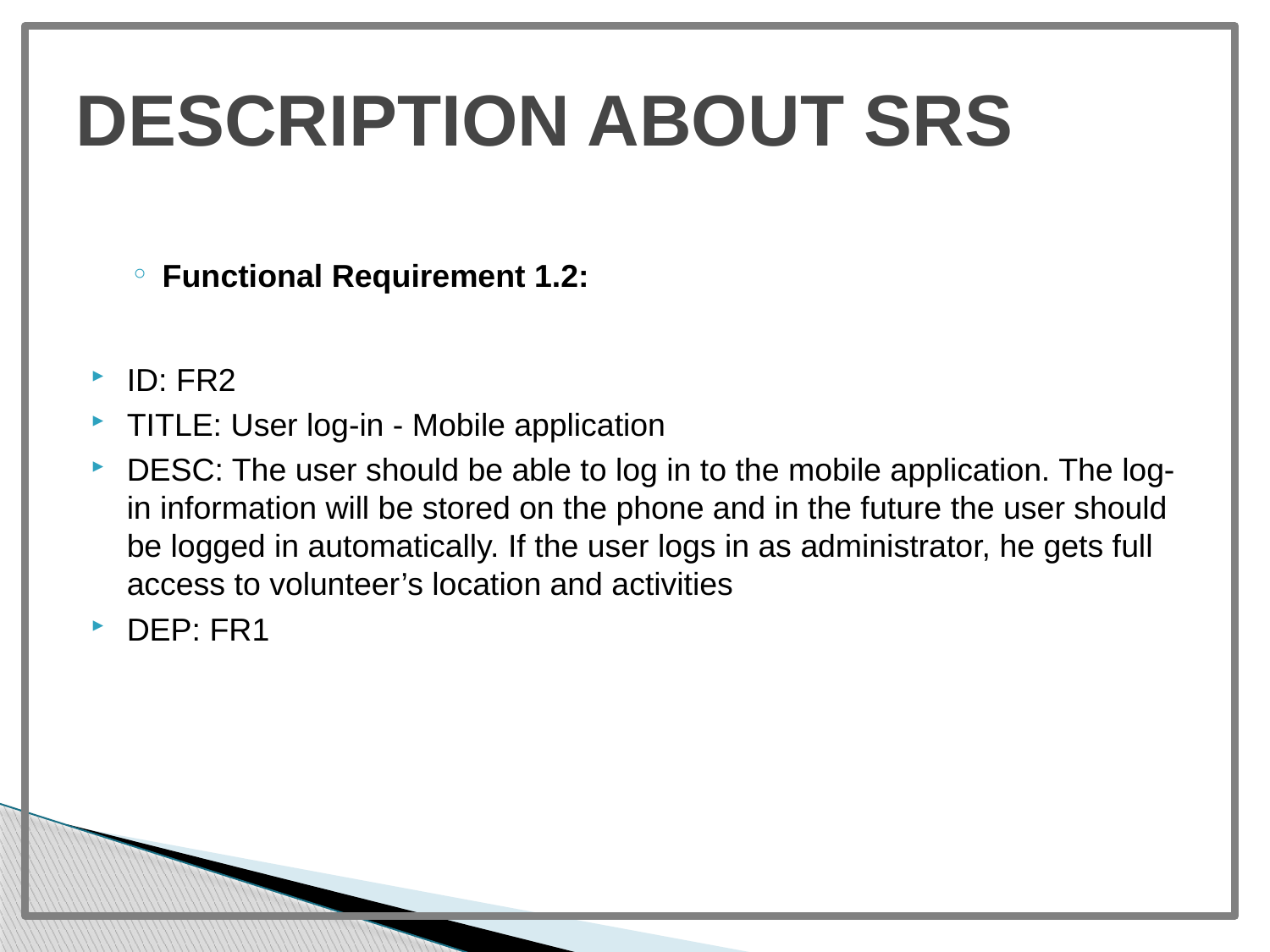

# DESCRIPTION ABOUT SRS

Functional Requirement 1.2:

ID: FR2
TITLE: User log-in - Mobile application
DESC: The user should be able to log in to the mobile application. The log-in information will be stored on the phone and in the future the user should be logged in automatically. If the user logs in as administrator, he gets full access to volunteer’s location and activities
DEP: FR1